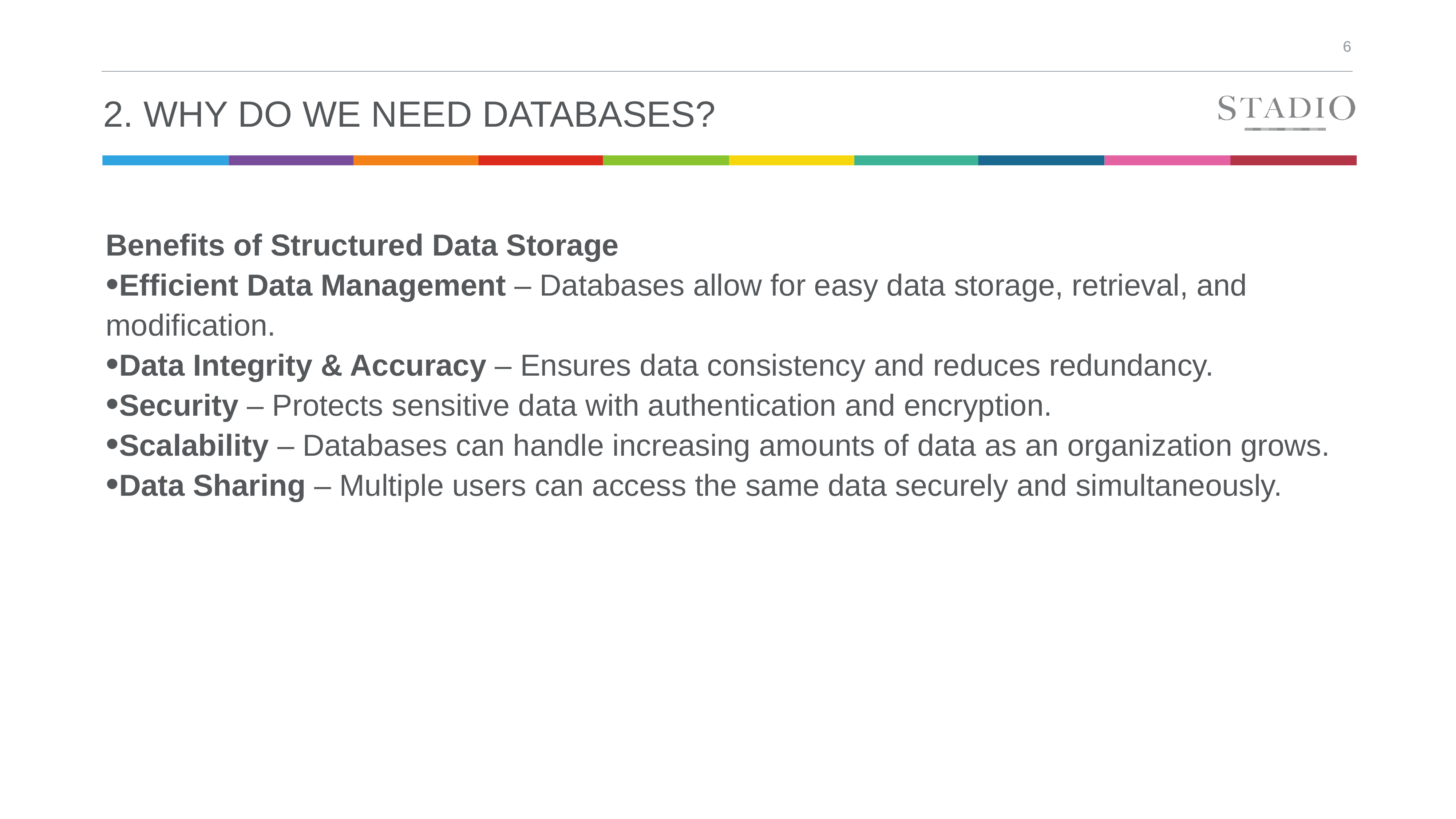

# 2. Why Do We Need Databases?
Benefits of Structured Data Storage
Efficient Data Management – Databases allow for easy data storage, retrieval, and modification.
Data Integrity & Accuracy – Ensures data consistency and reduces redundancy.
Security – Protects sensitive data with authentication and encryption.
Scalability – Databases can handle increasing amounts of data as an organization grows.
Data Sharing – Multiple users can access the same data securely and simultaneously.